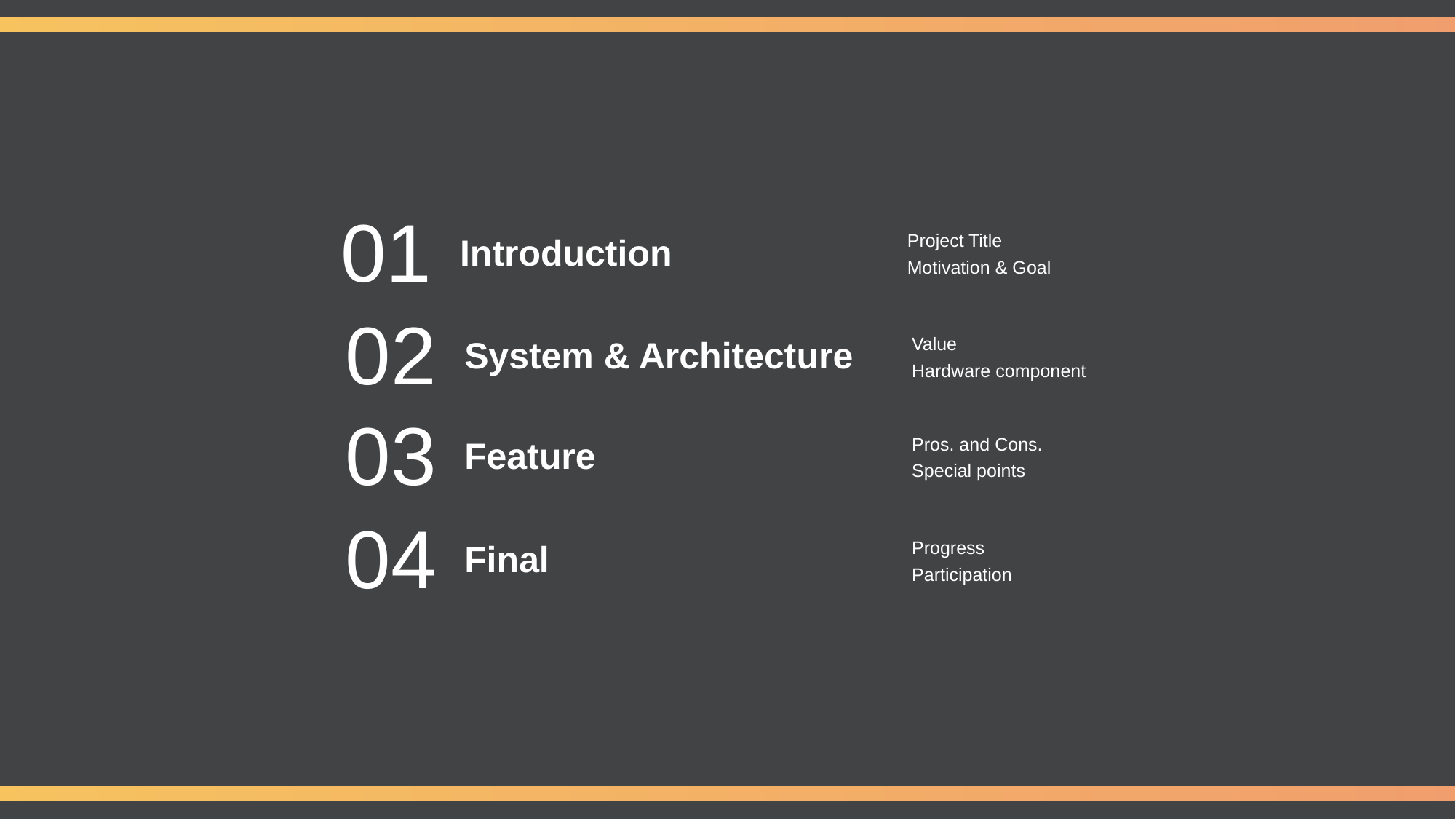

01
Introduction
Project Title
Motivation & Goal
02
System & Architecture
Value
Hardware component
03
Feature
Pros. and Cons.
Special points
04
Final
Progress
Participation